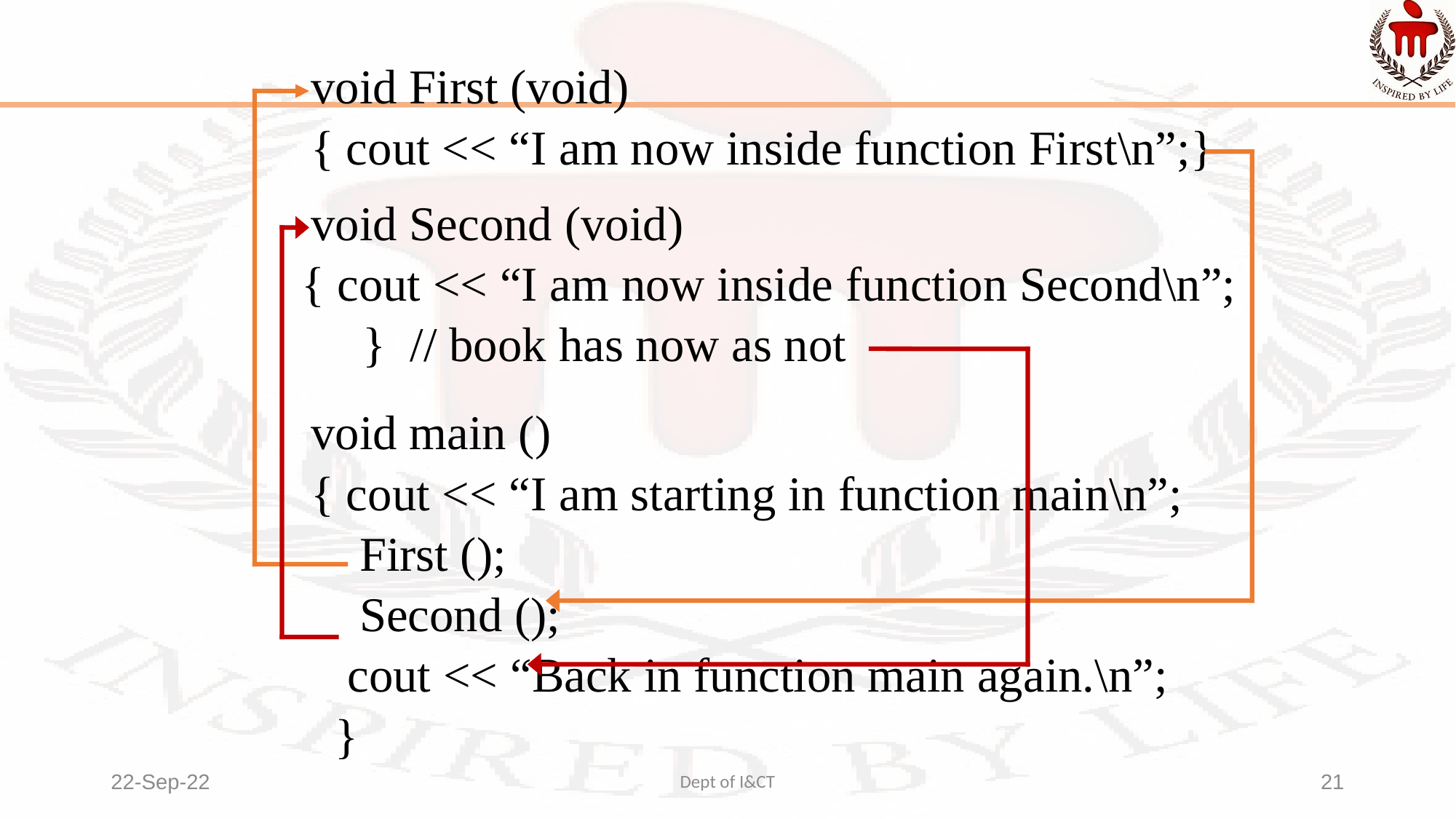

void First (void)
{ cout << “I am now inside function First\n”;}

 void Second (void)
{ cout << “I am now inside function Second\n”;
     }  // book has now as not

void main ()
{ cout << “I am starting in function main\n”;
    First ();
    Second ();
   cout << “Back in function main again.\n”;
  }
22-Sep-22
Dept of I&CT
21